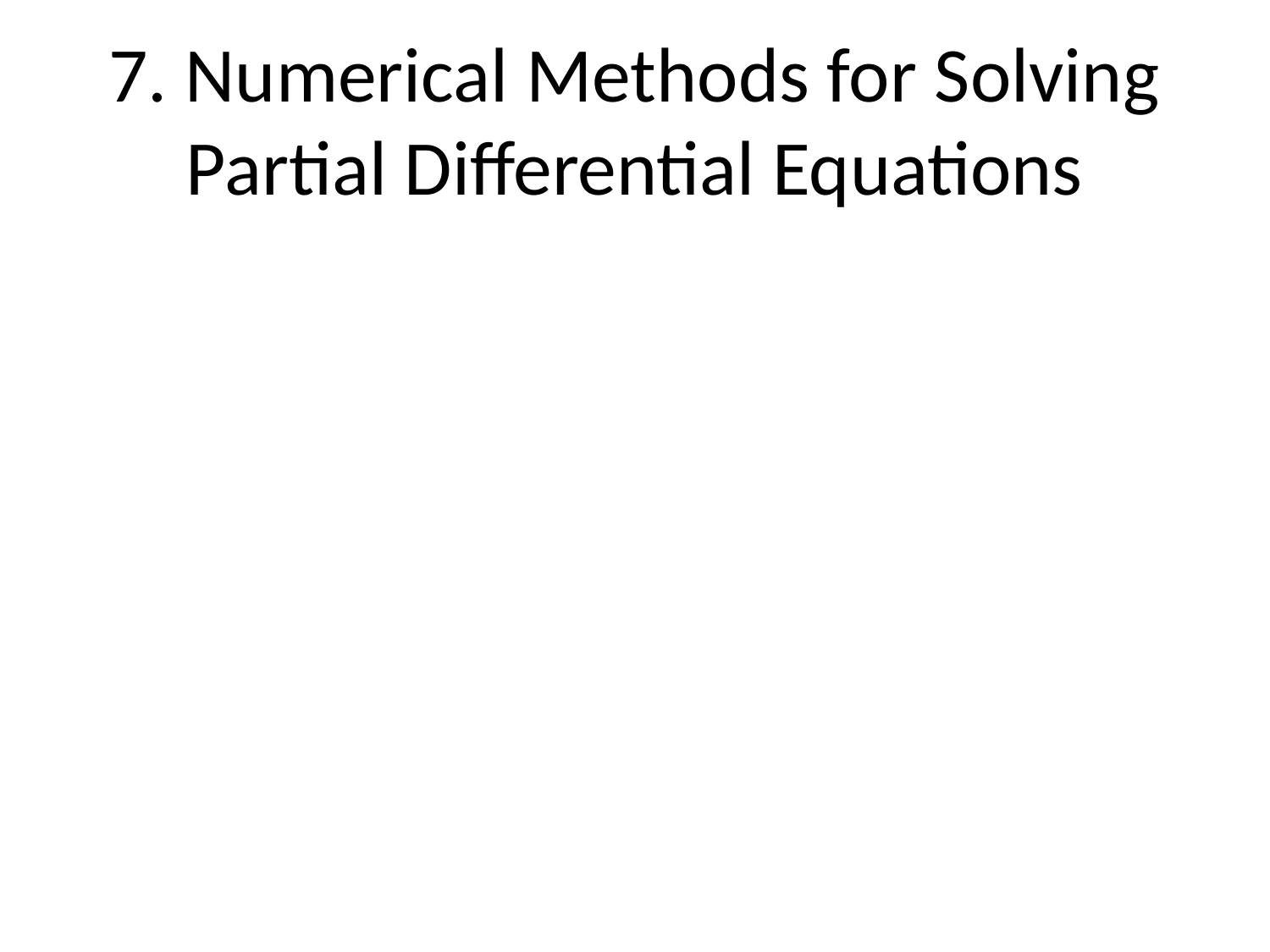

# 7. Numerical Methods for Solving Partial Differential Equations